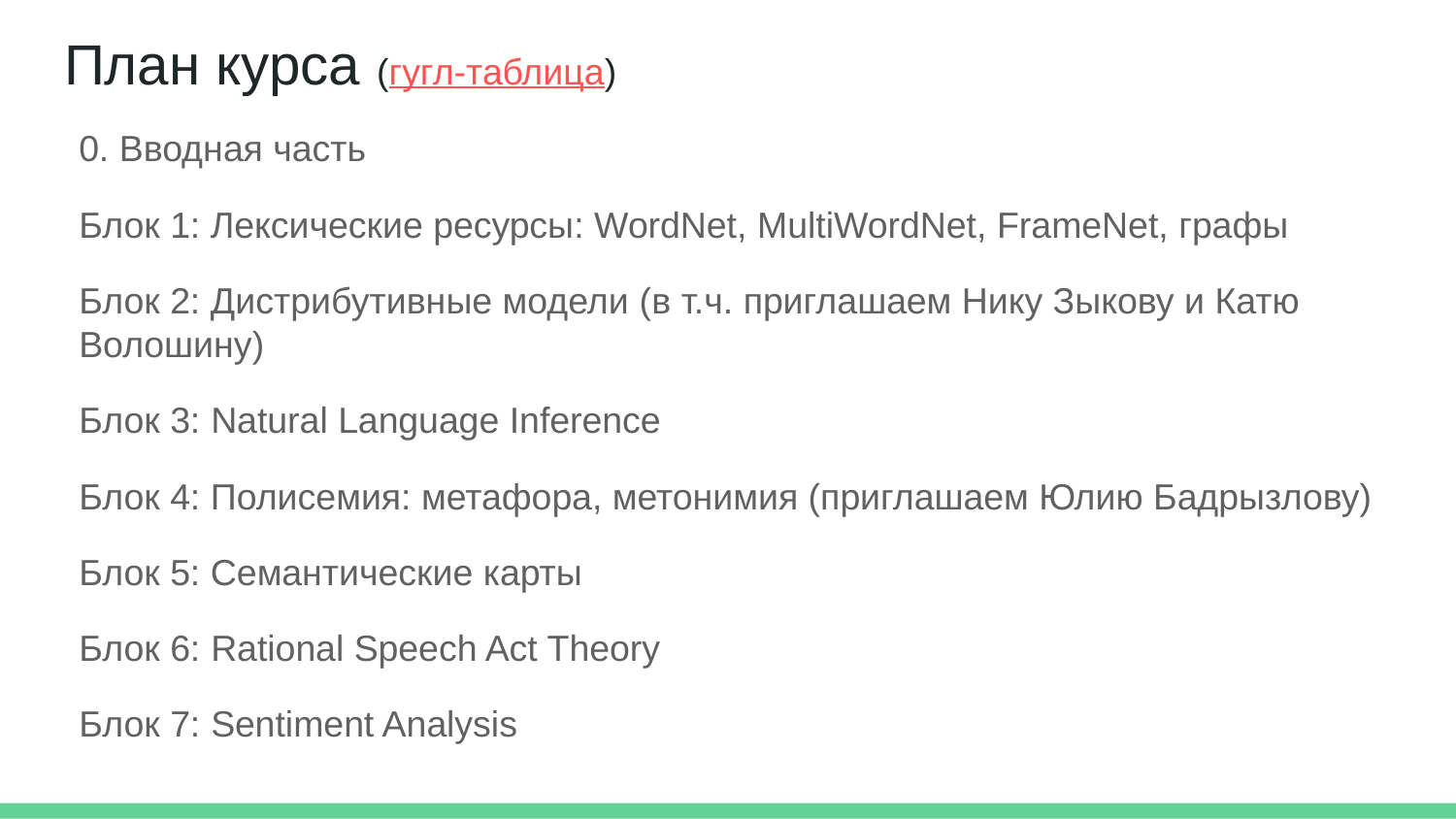

# План курса (гугл-таблица)
0. Вводная часть
Блок 1: Лексические ресурсы: WordNet, MultiWordNet, FrameNet, графы
Блок 2: Дистрибутивные модели (в т.ч. приглашаем Нику Зыкову и Катю Волошину)
Блок 3: Natural Language Inference
Блок 4: Полисемия: метафора, метонимия (приглашаем Юлию Бадрызлову)
Блок 5: Семантические карты
Блок 6: Rational Speech Act Theory
Блок 7: Sentiment Analysis